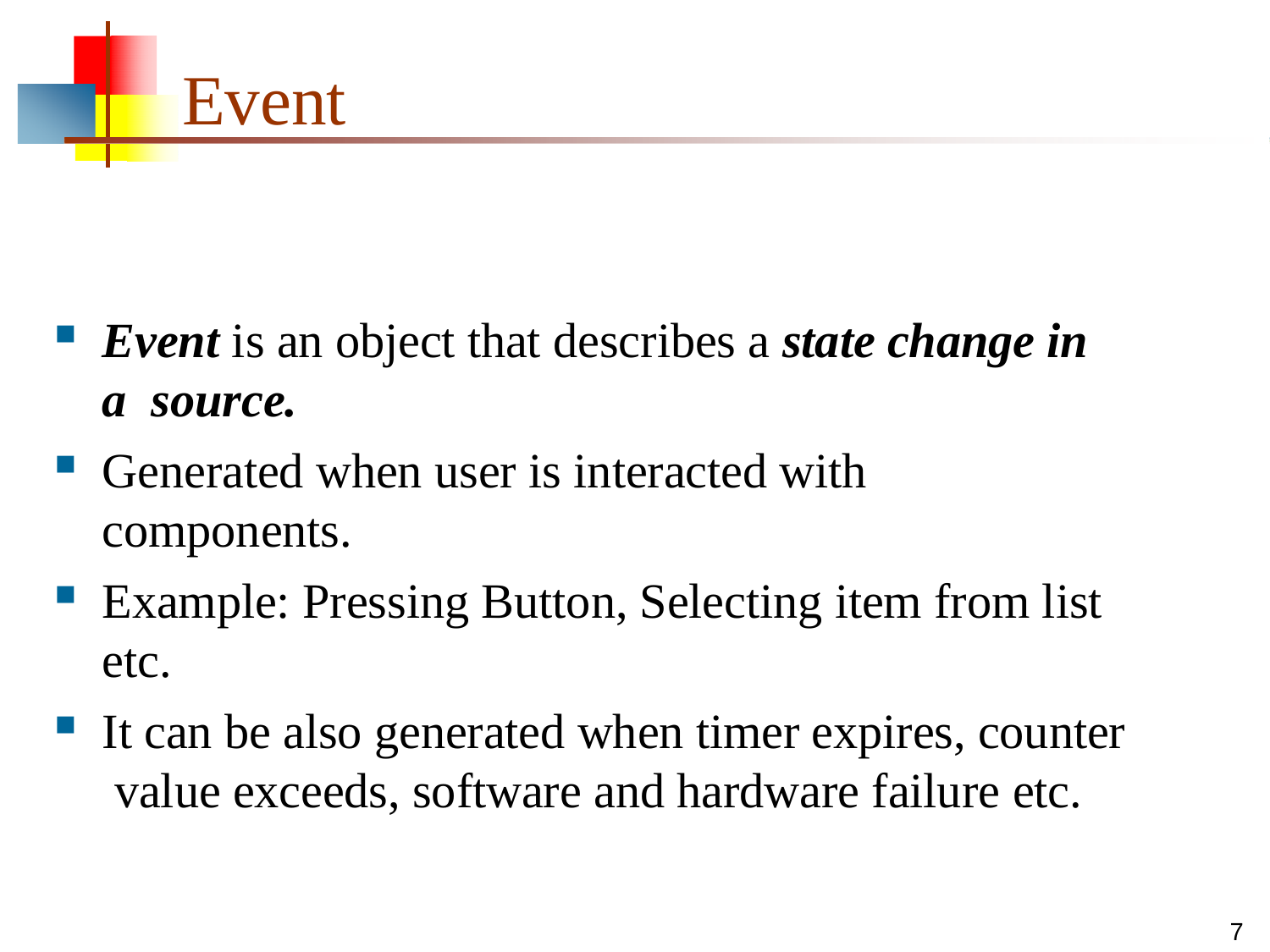

# Event

Event is an object that describes a state change in a  source.
Generated when user is interacted with components.
Example: Pressing Button, Selecting item from list etc.
It can be also generated when timer expires, counter  value exceeds, software and hardware failure etc.
7